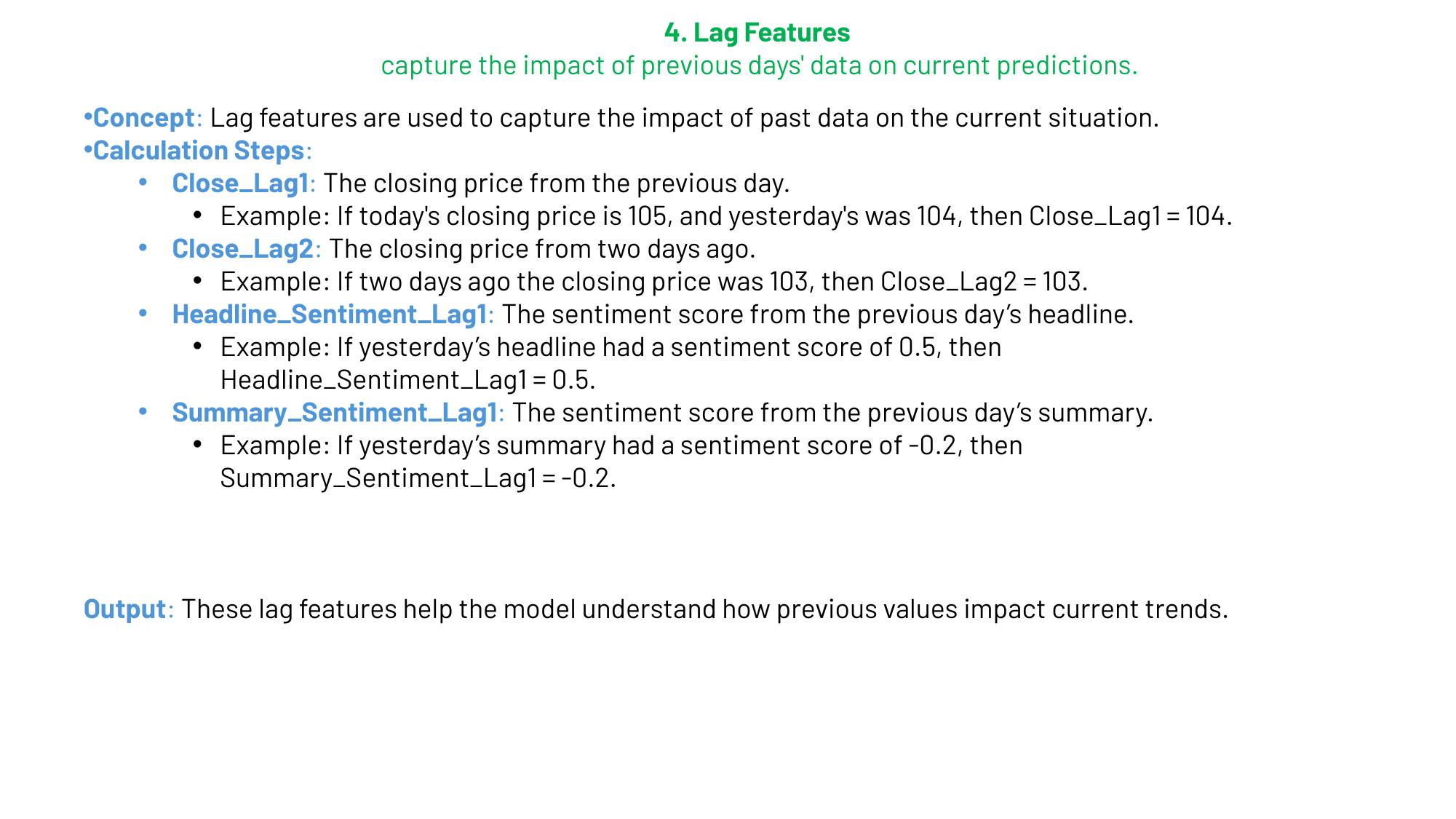

4. Lag Features
capture the impact of previous days' data on current predictions.
Concept: Lag features are used to capture the impact of past data on the current situation.
Calculation Steps:
Close_Lag1: The closing price from the previous day.
Example: If today's closing price is 105, and yesterday's was 104, then Close_Lag1 = 104.
Close_Lag2: The closing price from two days ago.
Example: If two days ago the closing price was 103, then Close_Lag2 = 103.
Headline_Sentiment_Lag1: The sentiment score from the previous day’s headline.
Example: If yesterday’s headline had a sentiment score of 0.5, then Headline_Sentiment_Lag1 = 0.5.
Summary_Sentiment_Lag1: The sentiment score from the previous day’s summary.
Example: If yesterday’s summary had a sentiment score of -0.2, then Summary_Sentiment_Lag1 = -0.2.

Output: These lag features help the model understand how previous values impact current trends.